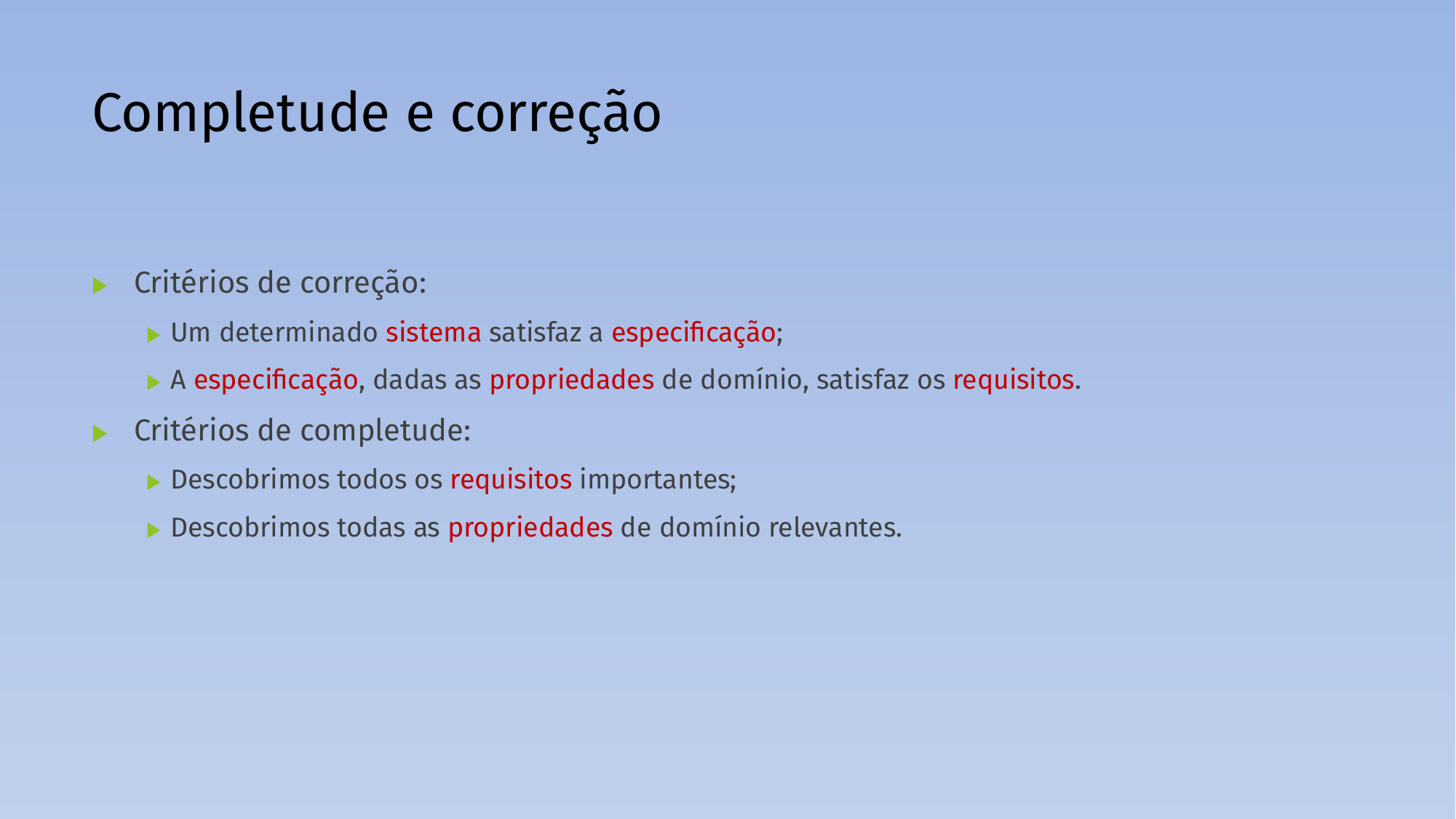

# Completude e correção
▶	Critérios de correção:
▶ Um determinado sistema satisfaz a especificação;
▶ A especificação, dadas as propriedades de domínio, satisfaz os requisitos.
▶	Critérios de completude:
▶ Descobrimos todos os requisitos importantes;
▶ Descobrimos todas as propriedades de domínio relevantes.